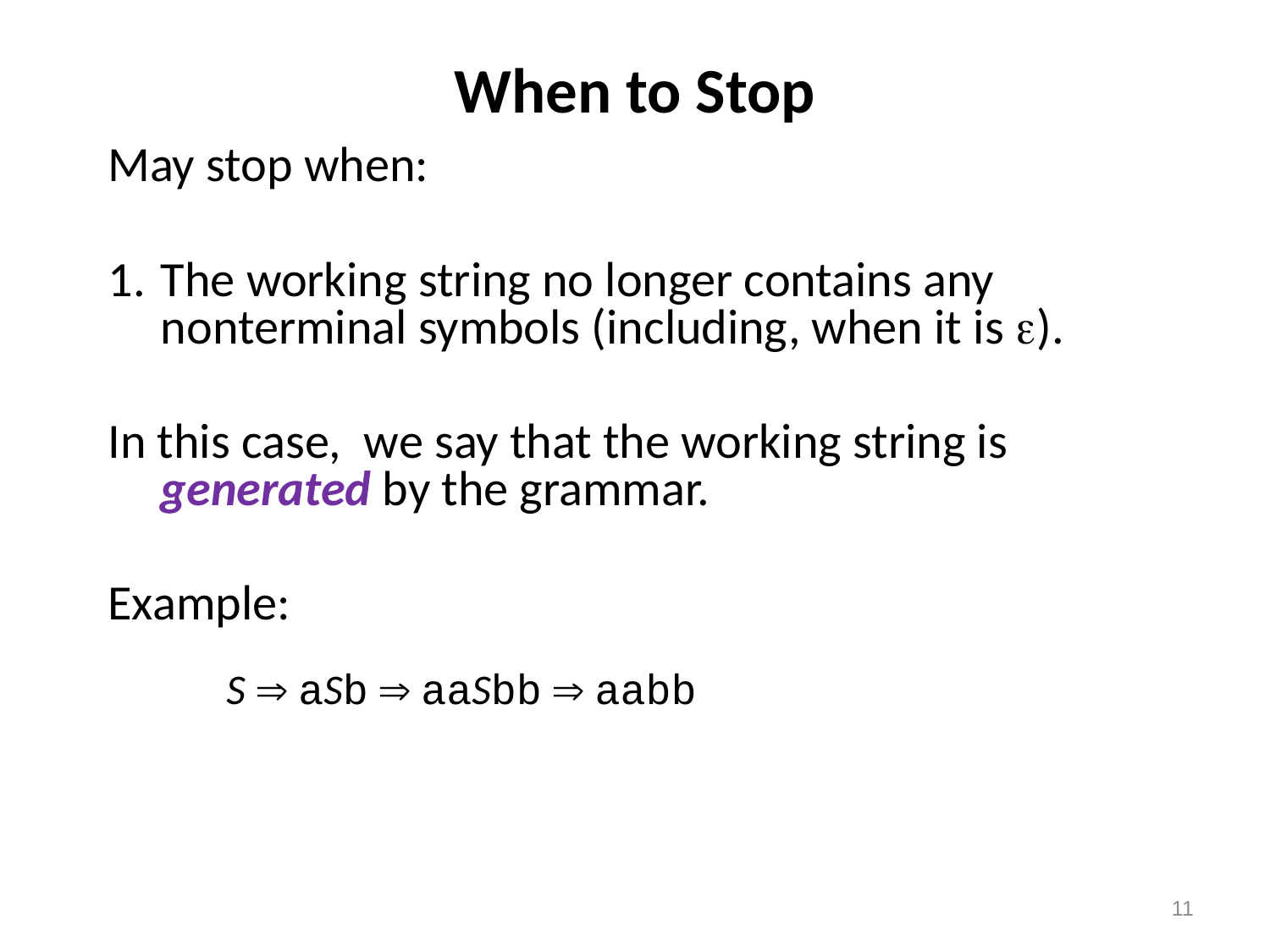

# When to Stop
May stop when:

The working string no longer contains any nonterminal symbols (including, when it is ε).

In this case,  we say that the working string is generated by the grammar.

Example:
S ⇒ aSb ⇒ aaSbb ⇒ aabb
11